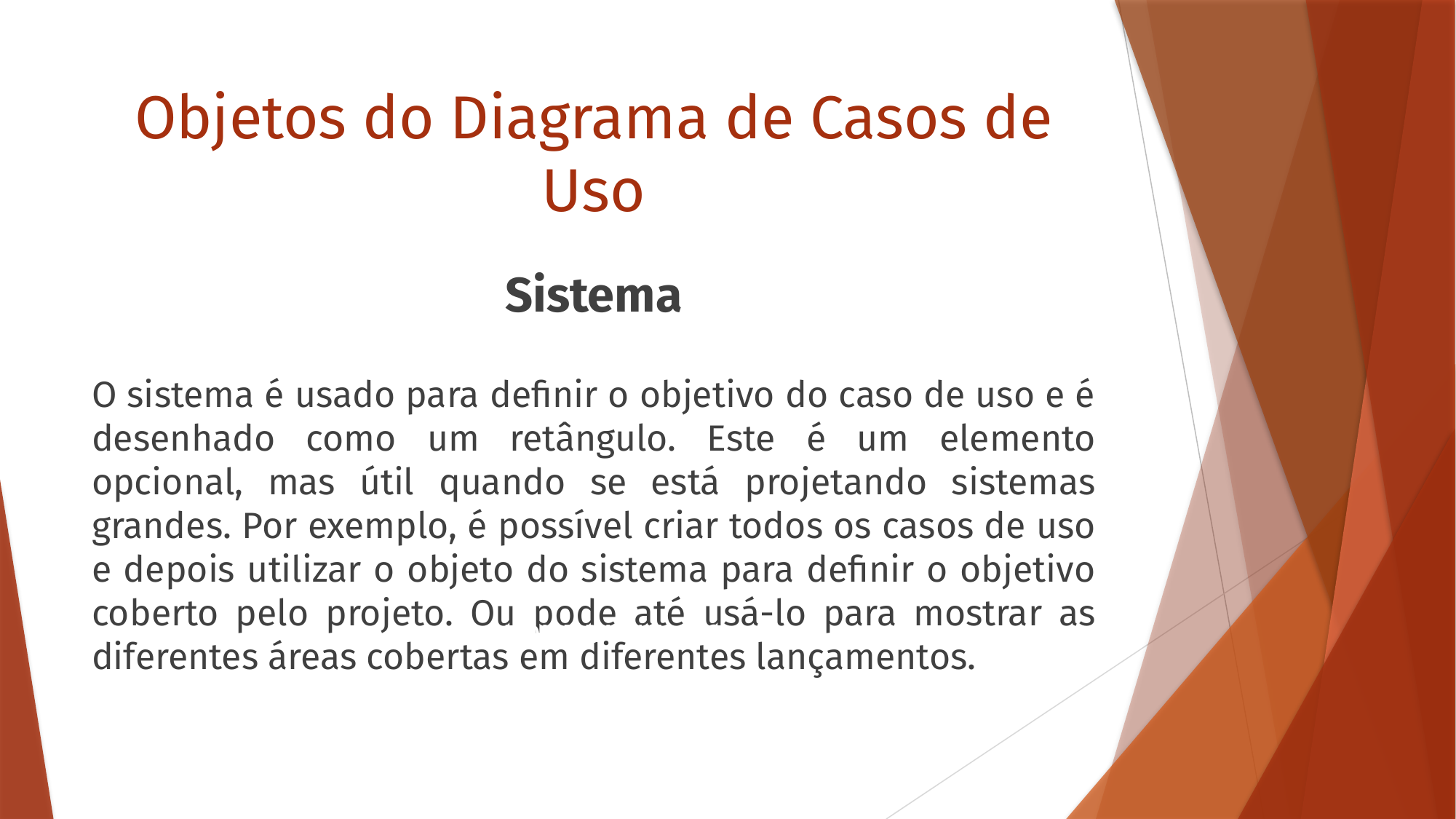

# Objetos do Diagrama de Casos de Uso
Sistema

O sistema é usado para definir o objetivo do caso de uso e é desenhado como um retângulo. Este é um elemento opcional, mas útil quando se está projetando sistemas grandes. Por exemplo, é possível criar todos os casos de uso e depois utilizar o objeto do sistema para definir o objetivo coberto pelo projeto. Ou pode até usá-lo para mostrar as diferentes áreas cobertas em diferentes lançamentos.
NOME DA FUNÇÃO